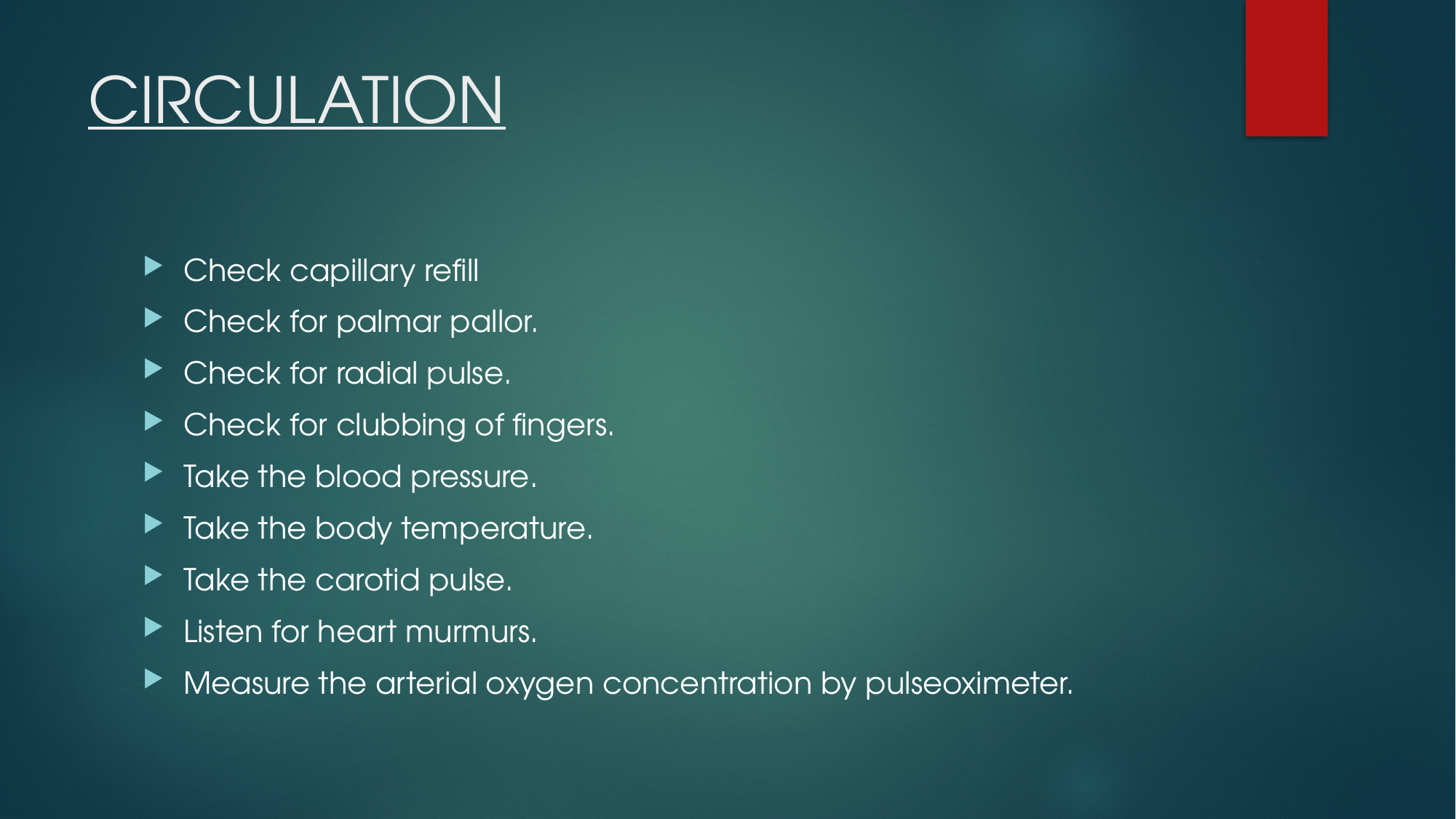

# CIRCULATION
Check capillary refill
Check for palmar pallor.
Check for radial pulse.
Check for clubbing of fingers.
Take the blood pressure.
Take the body temperature.
Take the carotid pulse.
Listen for heart murmurs.
Measure the arterial oxygen concentration by pulseoximeter.